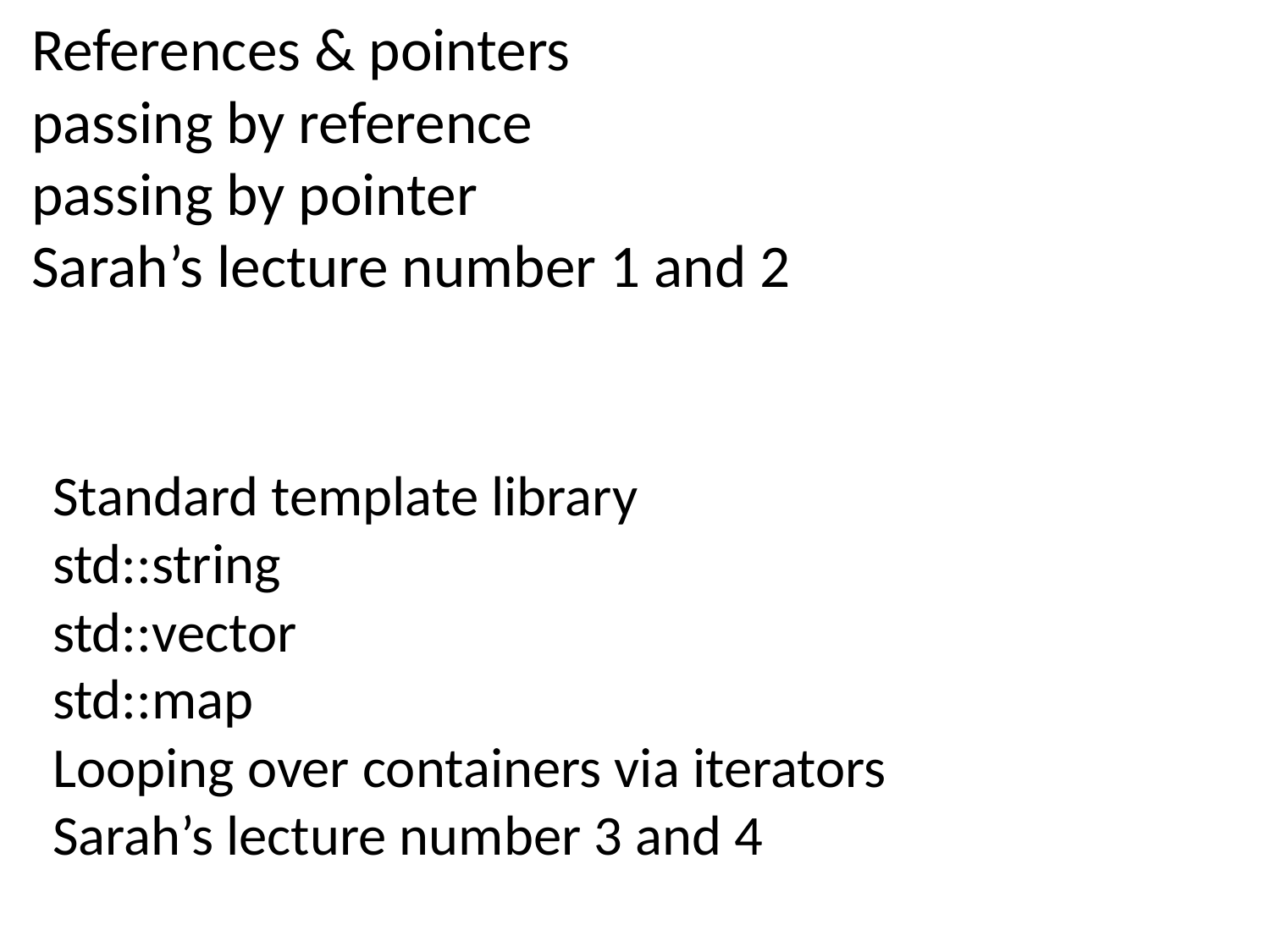

# References & pointers passing by reference passing by pointer Sarah’s lecture number 1 and 2
Standard template library
std::string
std::vector
std::map
Looping over containers via iterators
Sarah’s lecture number 3 and 4